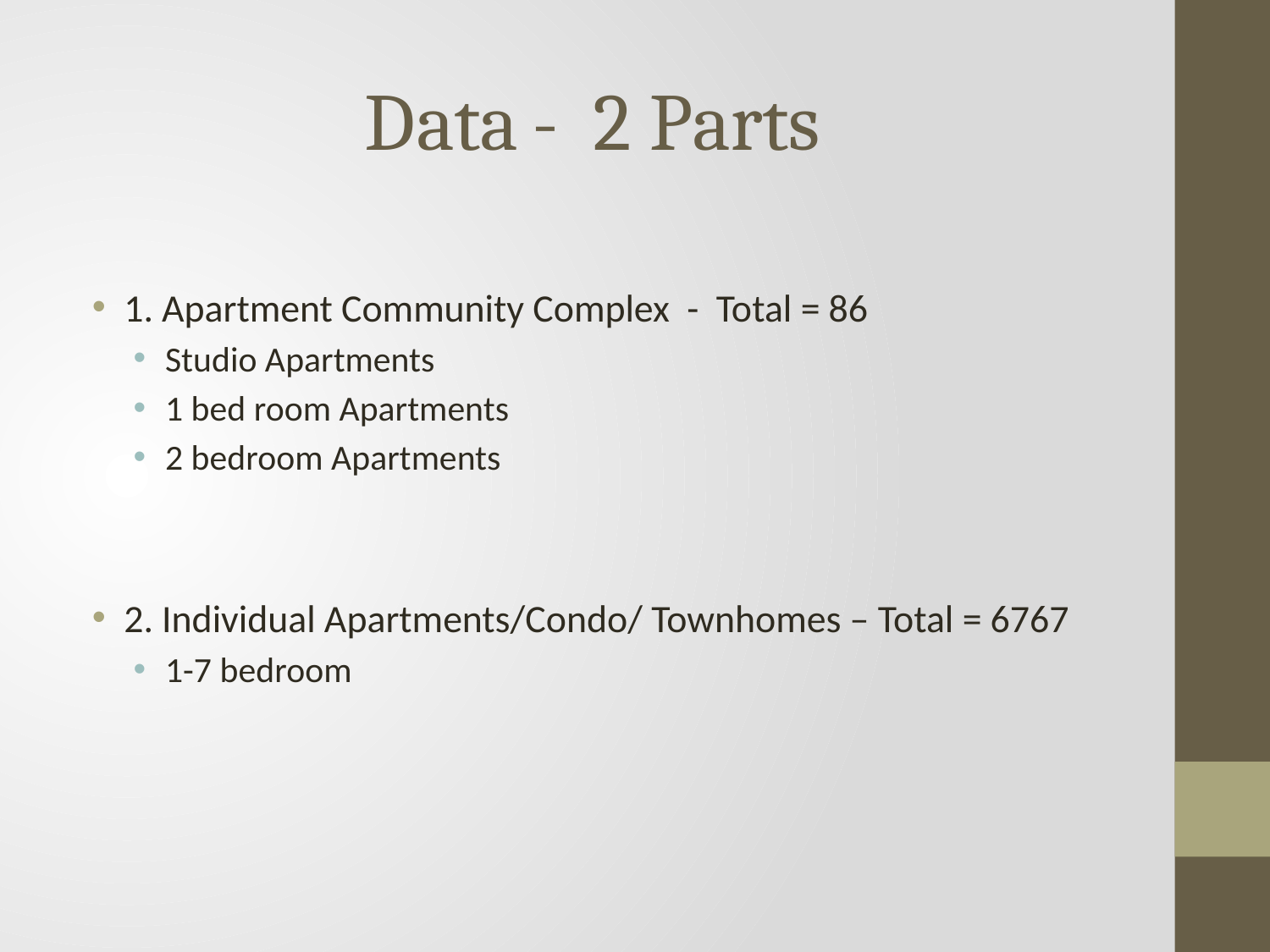

# Data -  2 Parts

1. Apartment Community Complex  -  Total = 86
Studio Apartments
1 bed room Apartments
2 bedroom Apartments

2. Individual Apartments/Condo/ Townhomes – Total = 6767
1-7 bedroom